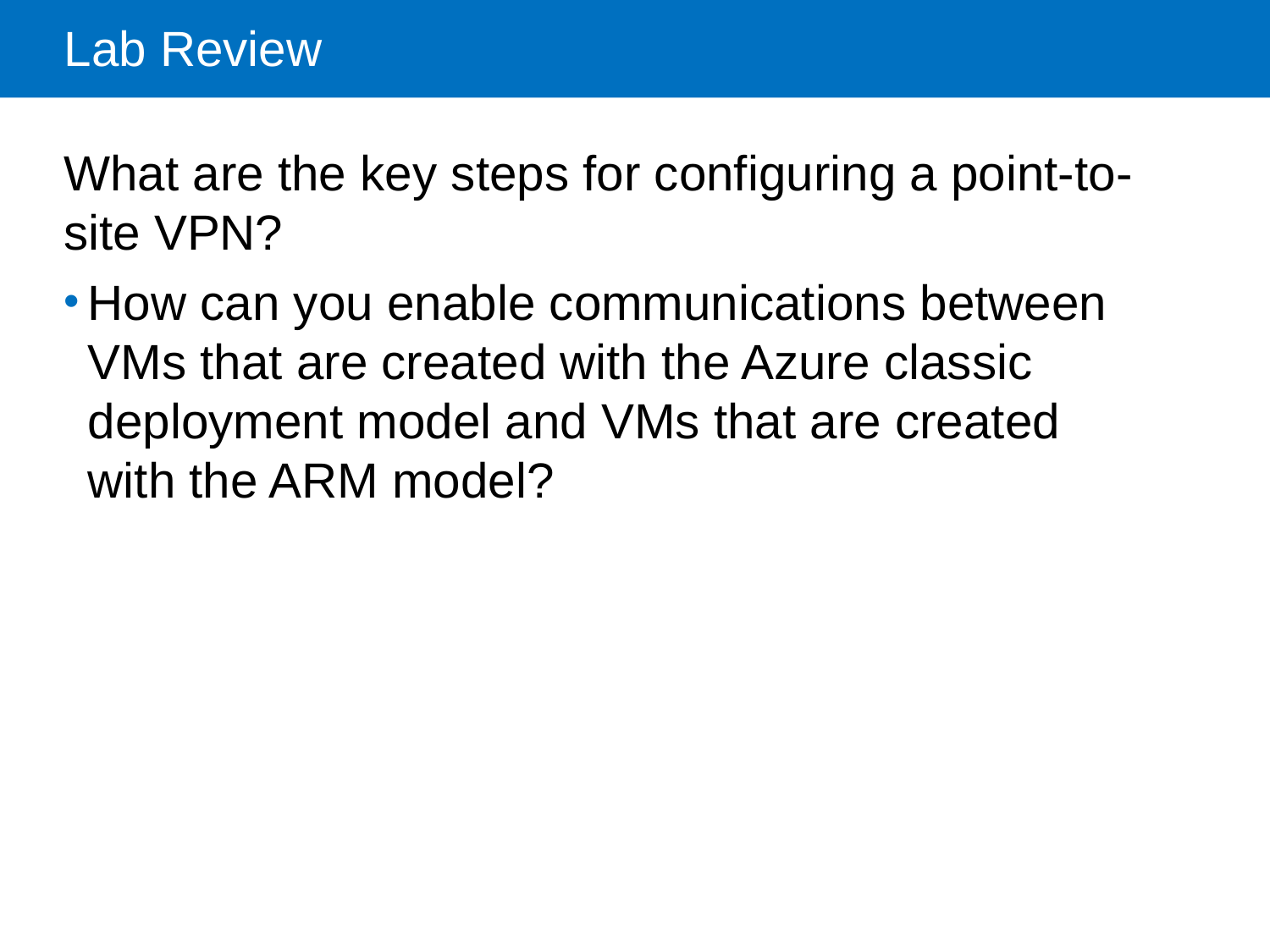

# Lab Review
What are the key steps for configuring a point-to-site VPN?
How can you enable communications between VMs that are created with the Azure classic deployment model and VMs that are created
with the ARM model?